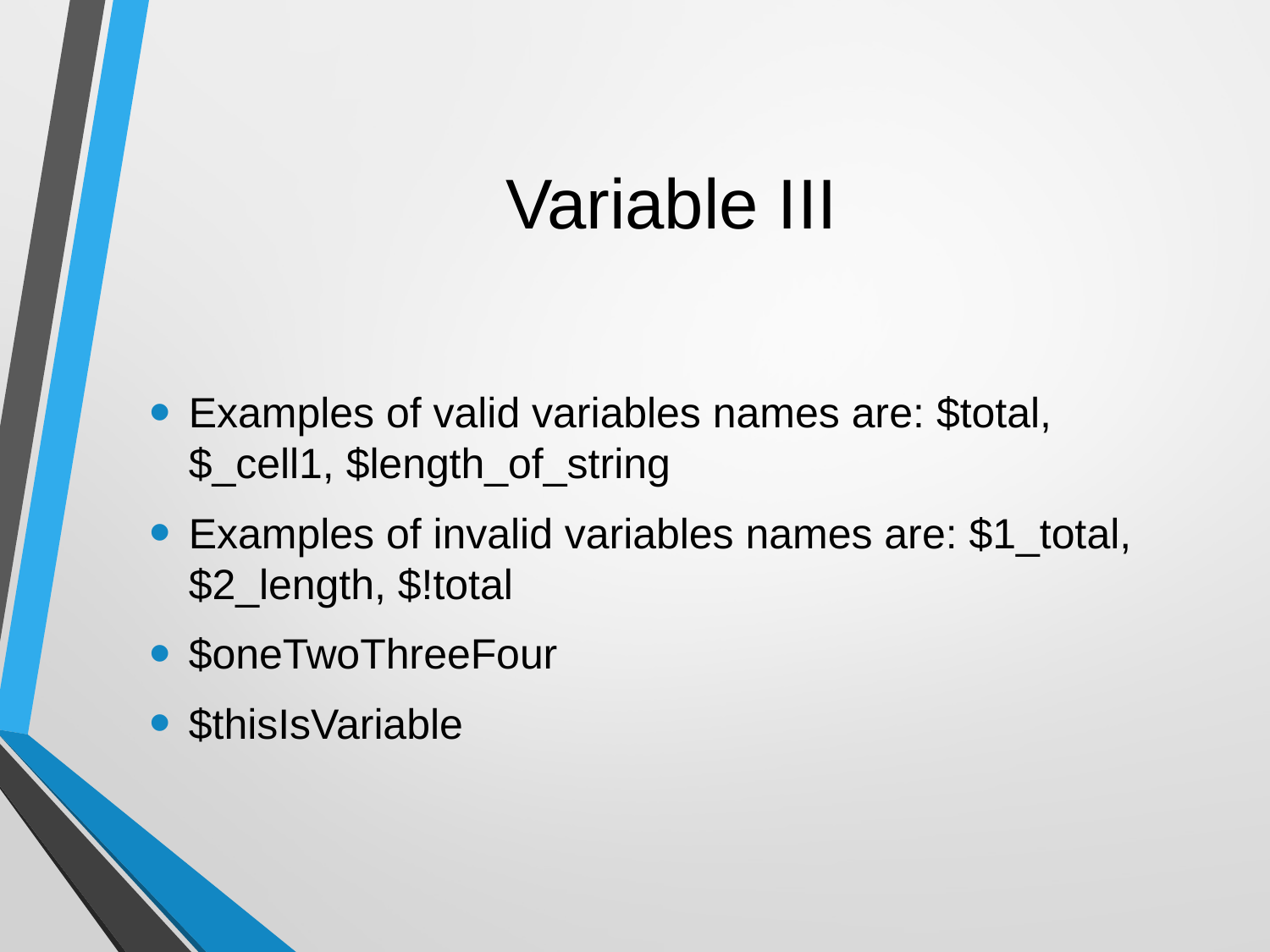

# Variable III
Examples of valid variables names are: $total, $_cell1, $length_of_string
Examples of invalid variables names are: $1_total, $2_length, $!total
$oneTwoThreeFour
$thisIsVariable